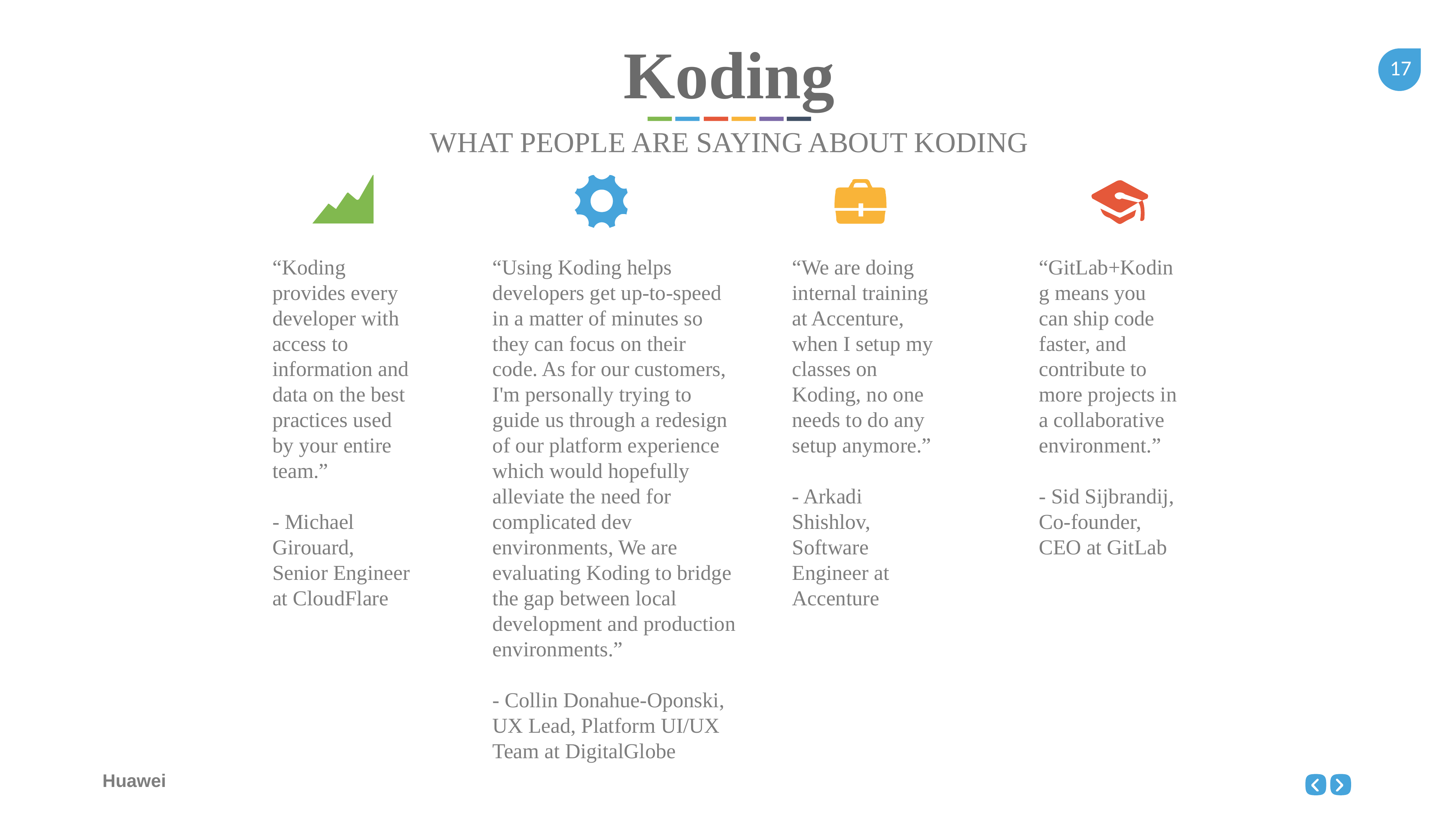

Koding

WHAT PEOPLE ARE SAYING ABOUT KODING

Client
“Koding provides every developer with access to information and data on the best practices used by your entire team.”

- Michael Girouard, Senior Engineer at CloudFlare
“Using Koding helps developers get up-to-speed in a matter of minutes so they can focus on their code. As for our customers, I'm personally trying to guide us through a redesign of our platform experience which would hopefully alleviate the need for complicated dev environments, We are evaluating Koding to bridge the gap between local development and production environments.”

- Collin Donahue-Oponski, UX Lead, Platform UI/UX Team at DigitalGlobe
“We are doing internal training at Accenture, when I setup my classes on Koding, no one needs to do any setup anymore.”

- Arkadi Shishlov, Software Engineer at Accenture
“GitLab+Koding means you can ship code faster, and contribute to more projects in a collaborative environment.”

- Sid Sijbrandij, Co-founder, CEO at GitLab
Finance
Internal
Development
 XXXX
XXXX
XXXX
XXXX